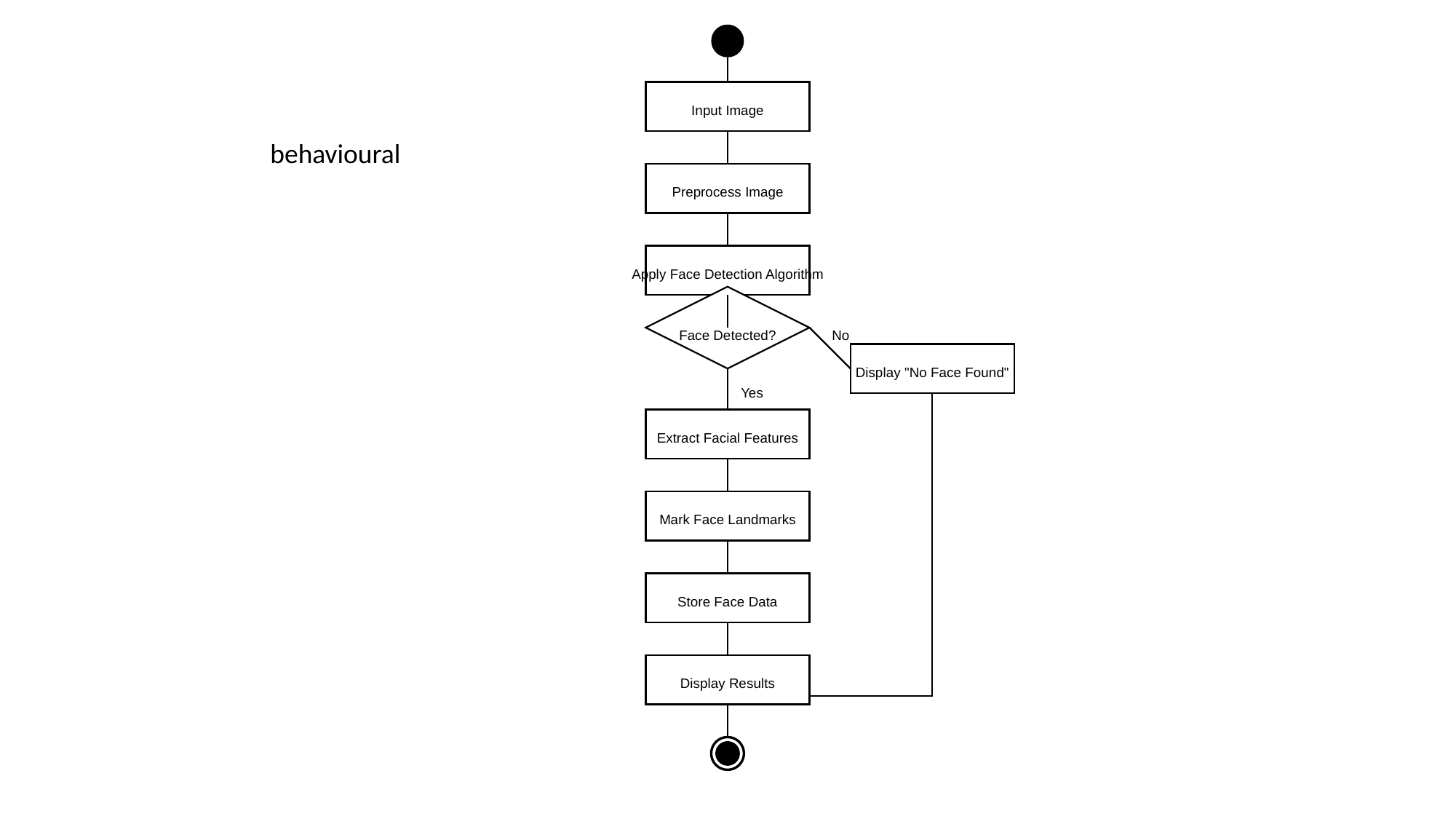

Input Image
behavioural

Preprocess Image

Apply Face Detection Algorithm

Face Detected?
No

Display "No Face Found"

Yes

Extract Facial Features

Mark Face Landmarks

Store Face Data

Display Results